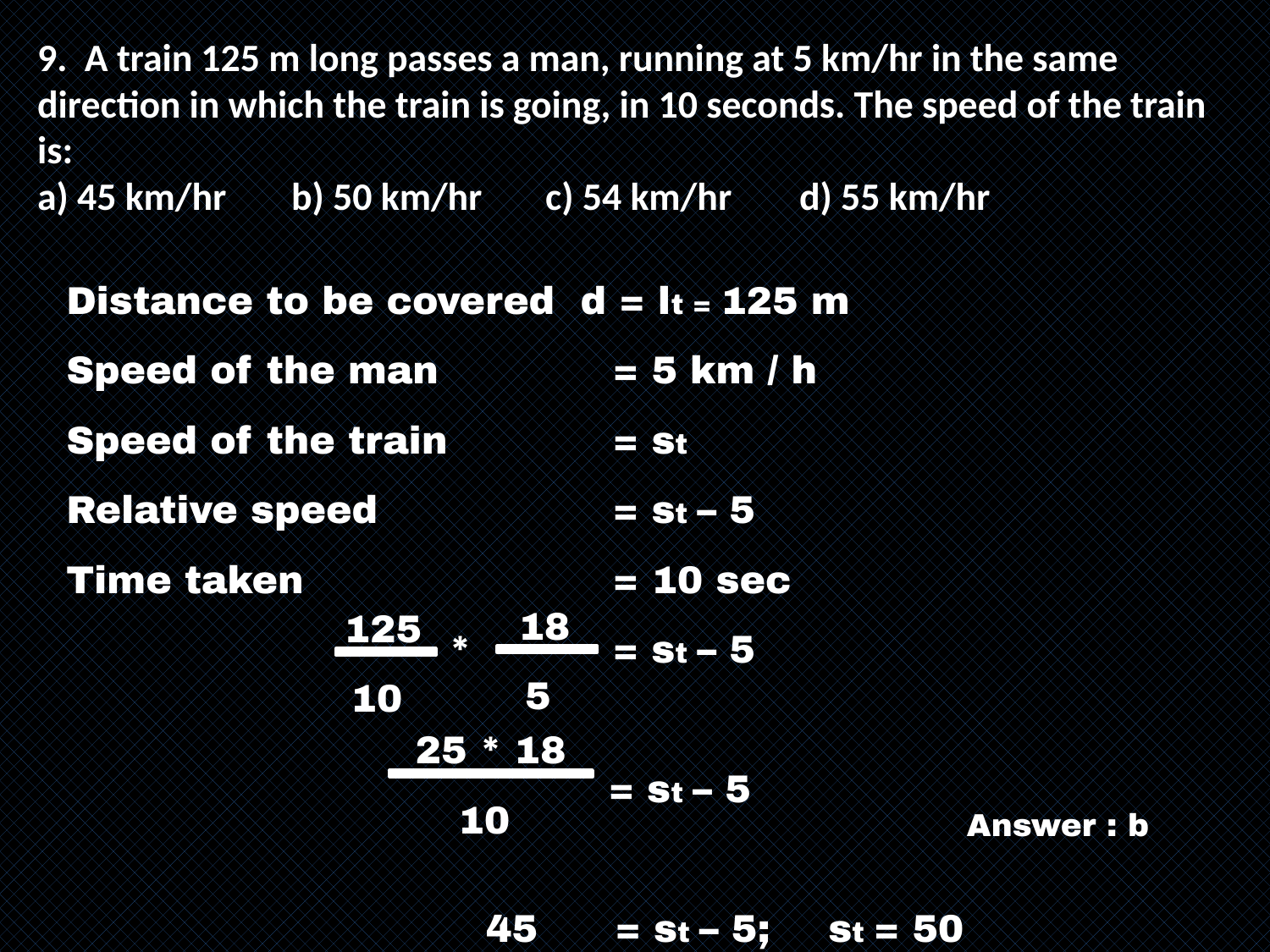

9.  A train 125 m long passes a man, running at 5 km/hr in the same direction in which the train is going, in 10 seconds. The speed of the train is:
a) 45 km/hr	b) 50 km/hr	c) 54 km/hr  	d) 55 km/hr
Distance to be covered  d = lt = 125 m
Speed of the man		   = 5 km / h
Speed of the train	   = st
Relative speed		   = st – 5
Time taken			   = 10 sec
		          *           = st – 5

                                          = st – 5

			   45      = st – 5;	st = 50

 18
 5
 125
 10

 25 * 18
 10

Answer : b